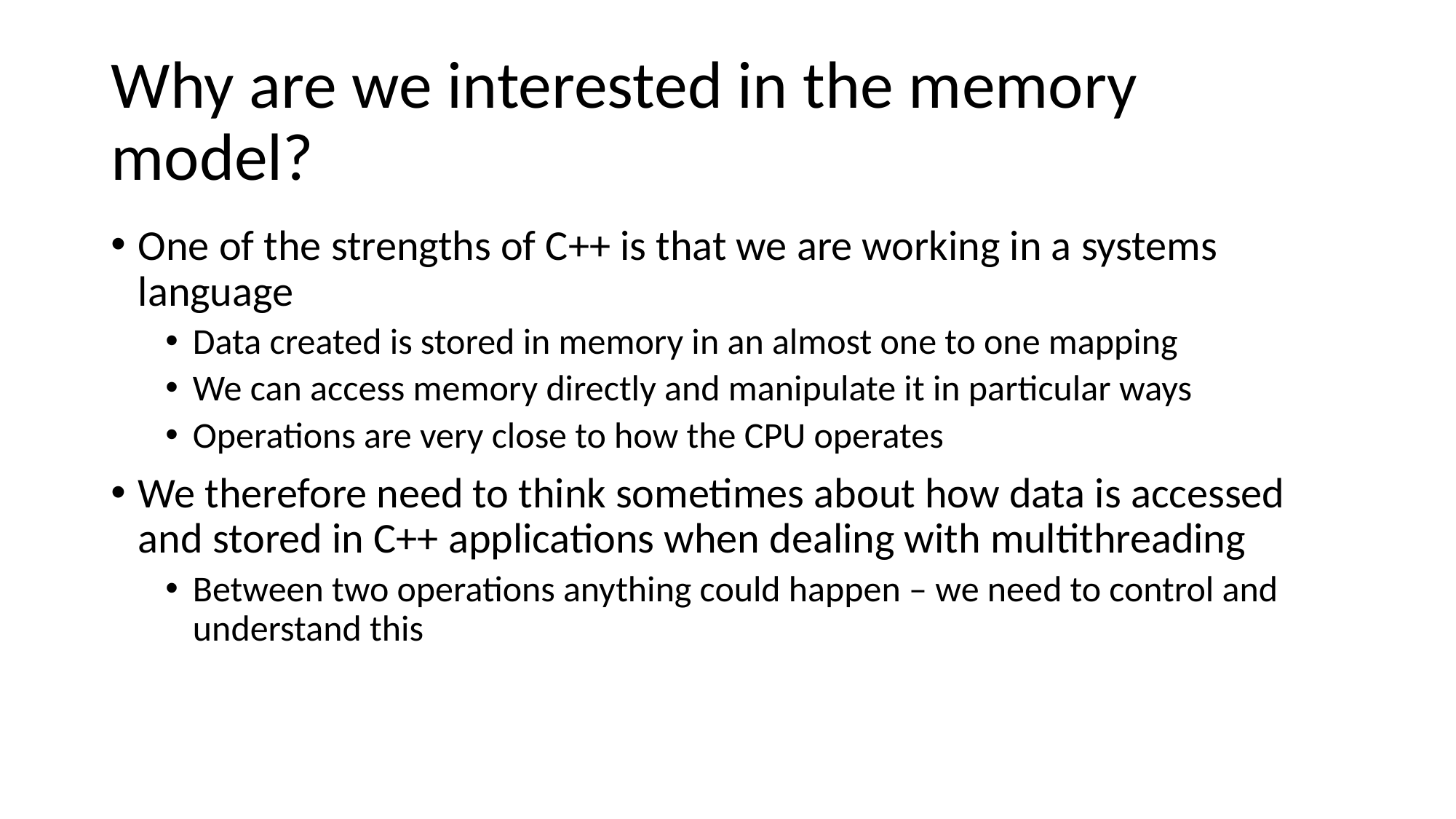

# Why are we interested in the memory model?
One of the strengths of C++ is that we are working in a systems language
Data created is stored in memory in an almost one to one mapping
We can access memory directly and manipulate it in particular ways
Operations are very close to how the CPU operates
We therefore need to think sometimes about how data is accessed and stored in C++ applications when dealing with multithreading
Between two operations anything could happen – we need to control and understand this